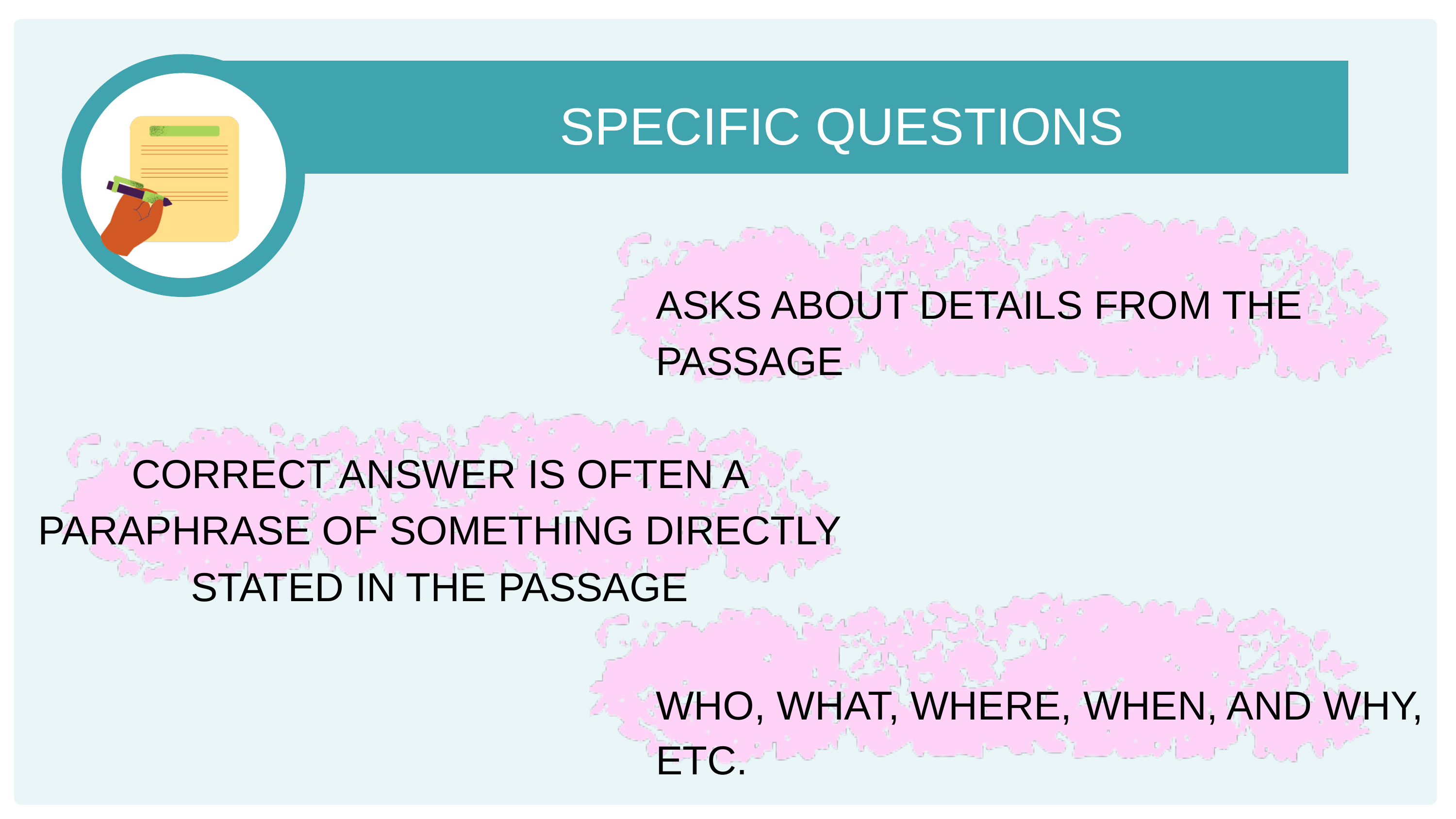

SPECIFIC QUESTIONS

ASKS ABOUT DETAILS FROM THE PASSAGE

CORRECT ANSWER IS OFTEN A PARAPHRASE OF SOMETHING DIRECTLY STATED IN THE PASSAGE

WHO, WHAT, WHERE, WHEN, AND WHY, ETC.